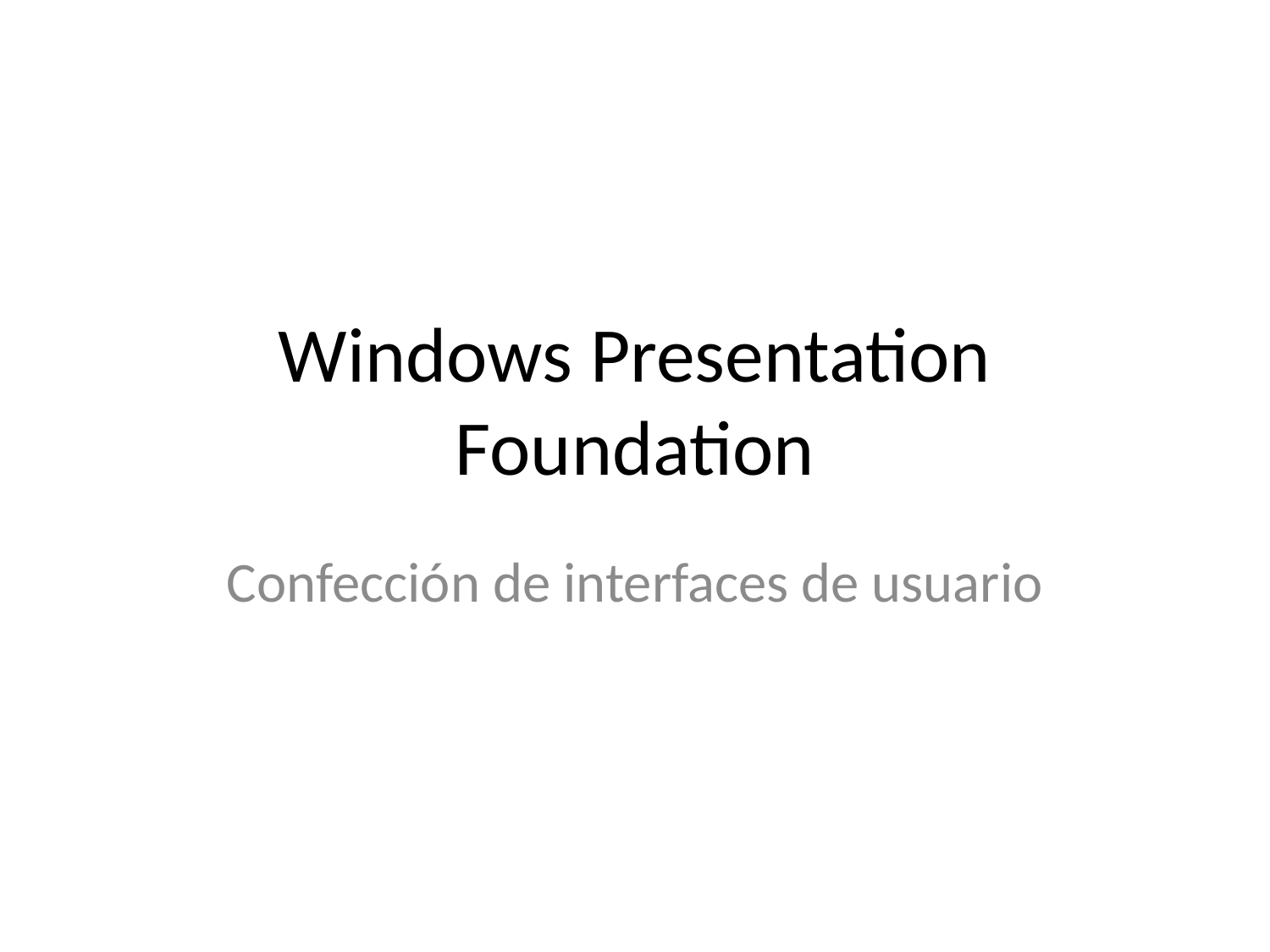

# Windows Presentation Foundation
Confección de interfaces de usuario